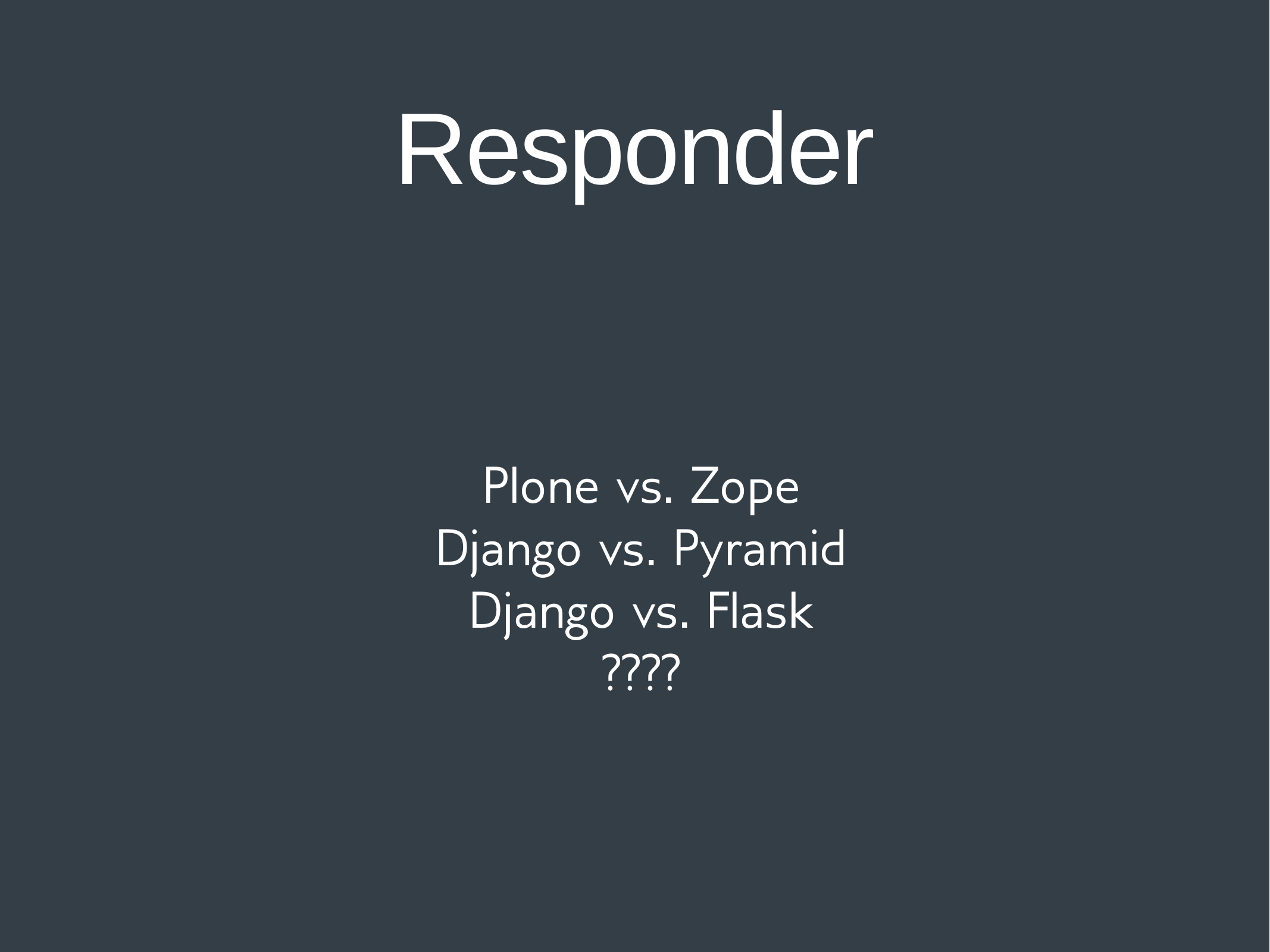

# Responder
Plone vs. Zope
Django vs. Pyramid
Django vs. Flask
????